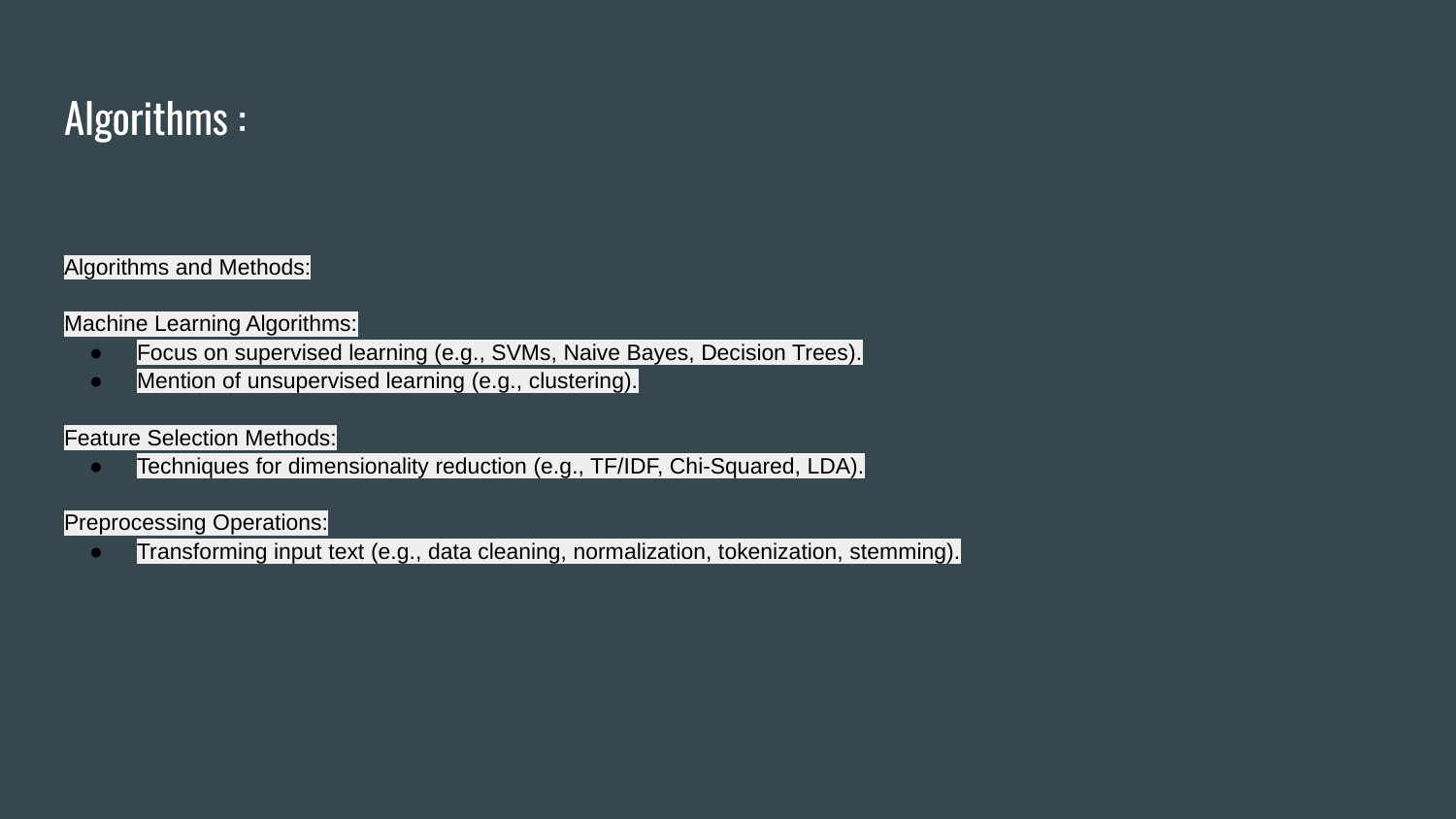

# Algorithms :

Algorithms and Methods:

Machine Learning Algorithms:
Focus on supervised learning (e.g., SVMs, Naive Bayes, Decision Trees).
Mention of unsupervised learning (e.g., clustering).

Feature Selection Methods:
Techniques for dimensionality reduction (e.g., TF/IDF, Chi-Squared, LDA).

Preprocessing Operations:
Transforming input text (e.g., data cleaning, normalization, tokenization, stemming).